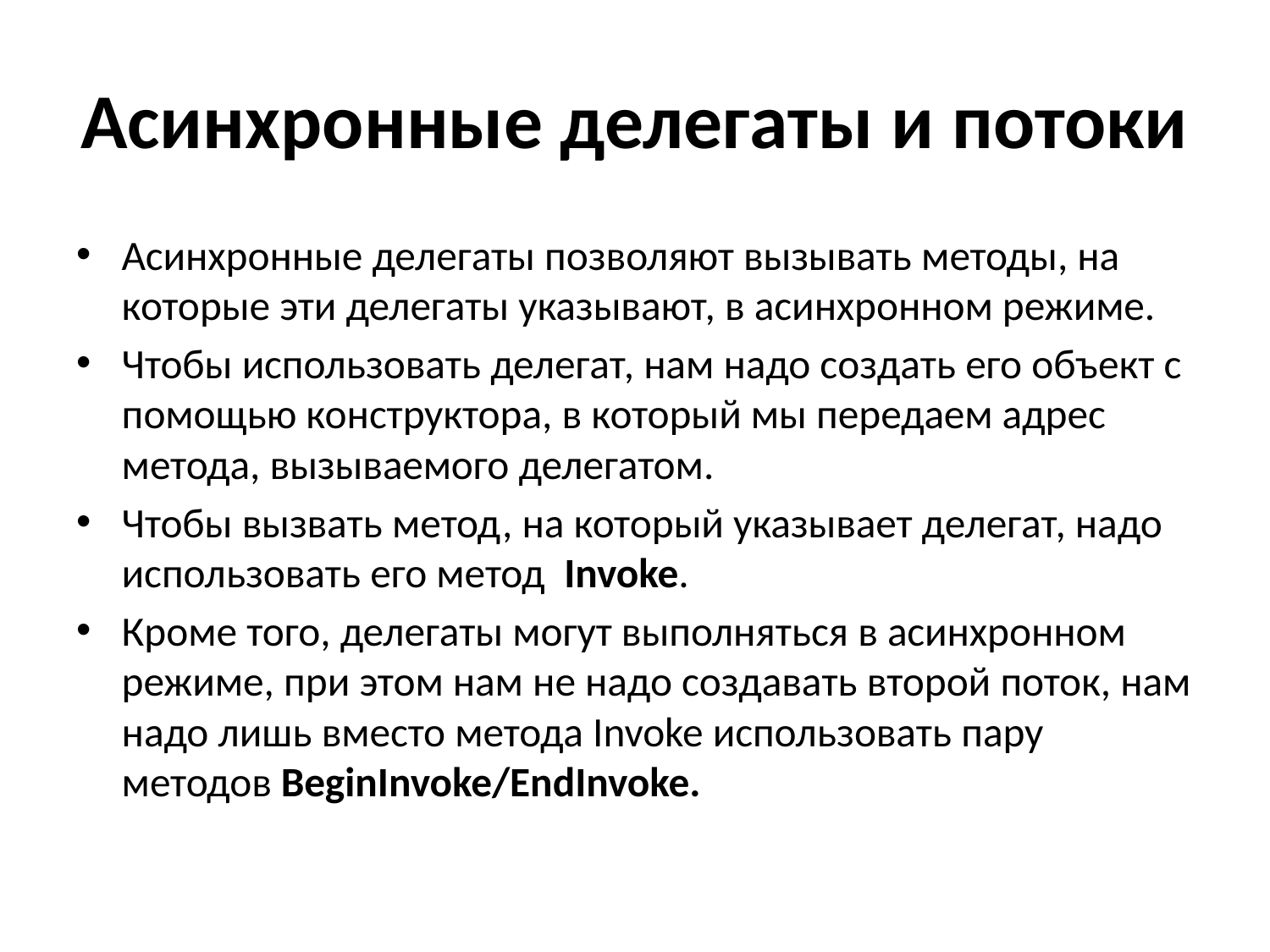

# Асинхронные делегаты и потоки
Асинхронные делегаты позволяют вызывать методы, на которые эти делегаты указывают, в асинхронном режиме.
Чтобы использовать делегат, нам надо создать его объект с помощью конструктора, в который мы передаем адрес метода, вызываемого делегатом.
Чтобы вызвать метод, на который указывает делегат, надо использовать его метод  Invoke.
Кроме того, делегаты могут выполняться в асинхронном режиме, при этом нам не надо создавать второй поток, нам надо лишь вместо метода Invoke использовать пару методов BeginInvoke/EndInvoke.